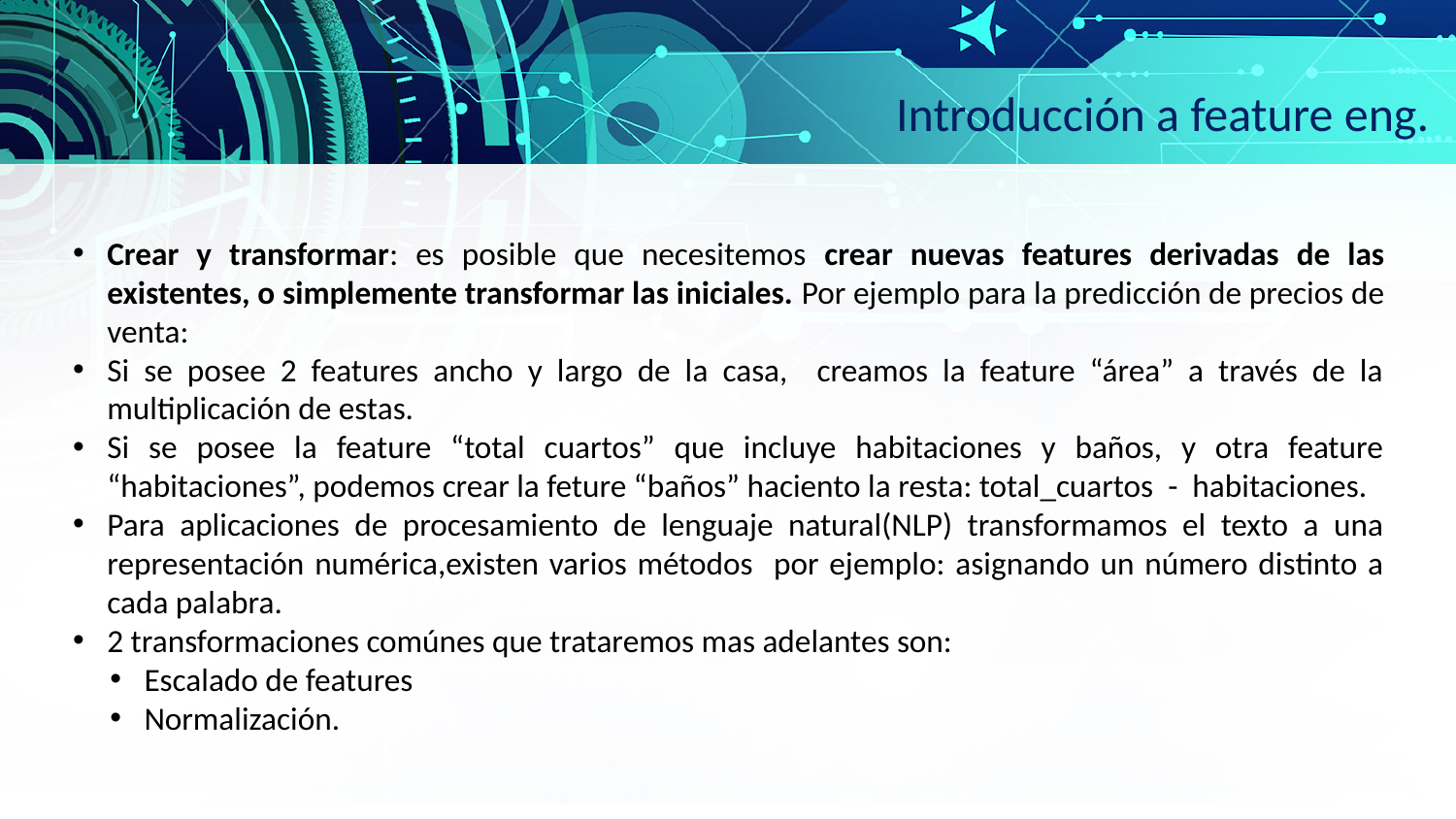

Introducción a feature eng.

Crear y transformar: es posible que necesitemos crear nuevas features derivadas de las existentes, o simplemente transformar las iniciales. Por ejemplo para la predicción de precios de venta:
Si se posee 2 features ancho y largo de la casa,  creamos la feature “área” a través de la multiplicación de estas.
Si se posee la feature “total cuartos” que incluye habitaciones y baños, y otra feature “habitaciones”, podemos crear la feture “baños” haciento la resta: total_cuartos  -  habitaciones.
Para aplicaciones de procesamiento de lenguaje natural(NLP) transformamos el texto a una representación numérica,existen varios métodos  por ejemplo: asignando un número distinto a cada palabra.
2 transformaciones comúnes que trataremos mas adelantes son:
Escalado de features
Normalización.